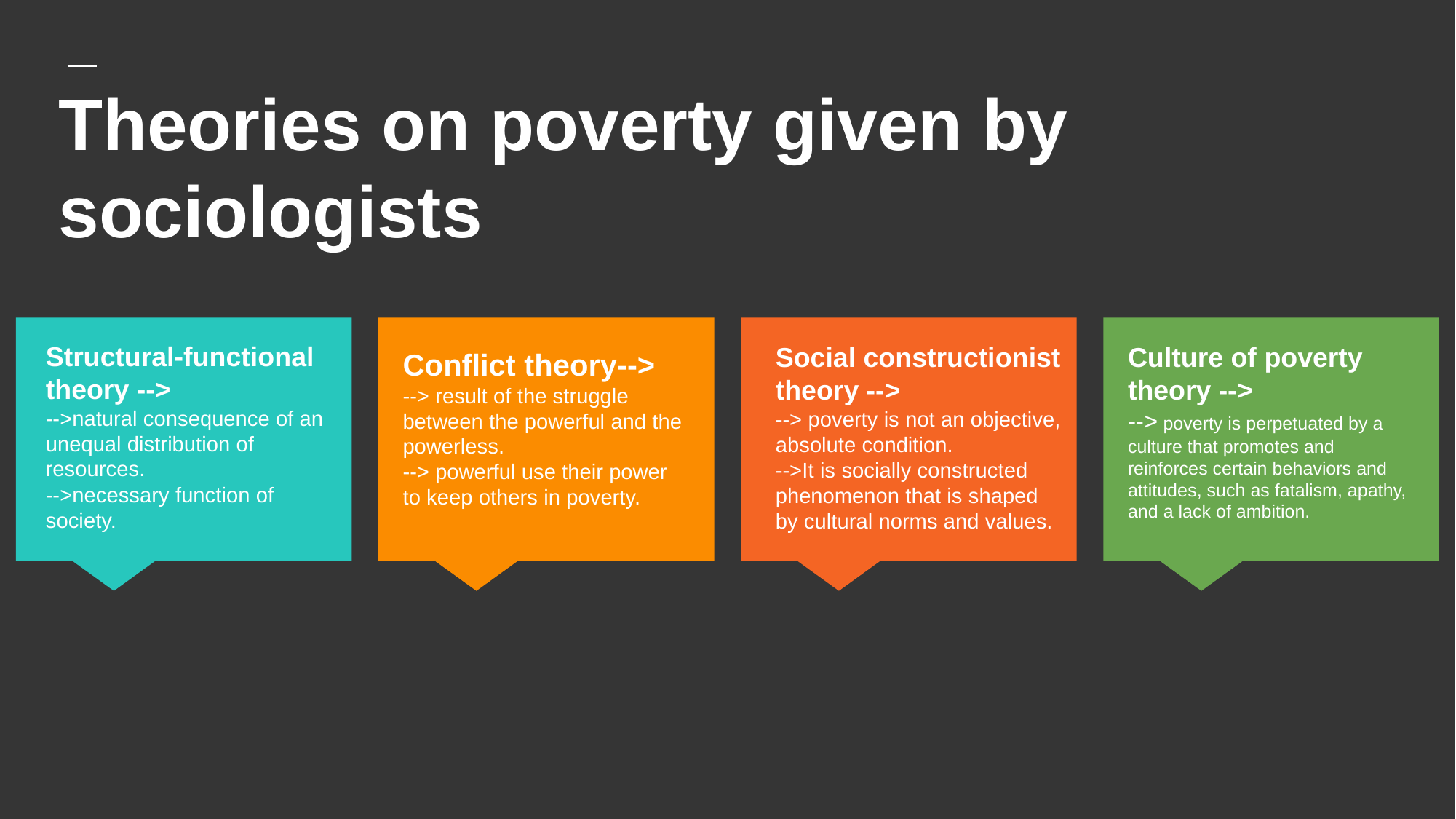

# Theories on poverty given by sociologists

Structural-functional theory -->
-->natural consequence of an unequal distribution of resources.
-->necessary function of society.
Social constructionist theory -->
--> poverty is not an objective, absolute condition.
-->It is socially constructed phenomenon that is shaped by cultural norms and values.
Culture of poverty theory -->
--> poverty is perpetuated by a culture that promotes and reinforces certain behaviors and attitudes, such as fatalism, apathy, and a lack of ambition.
Conflict theory-->
--> result of the struggle between the powerful and the powerless.
--> powerful use their power to keep others in poverty.